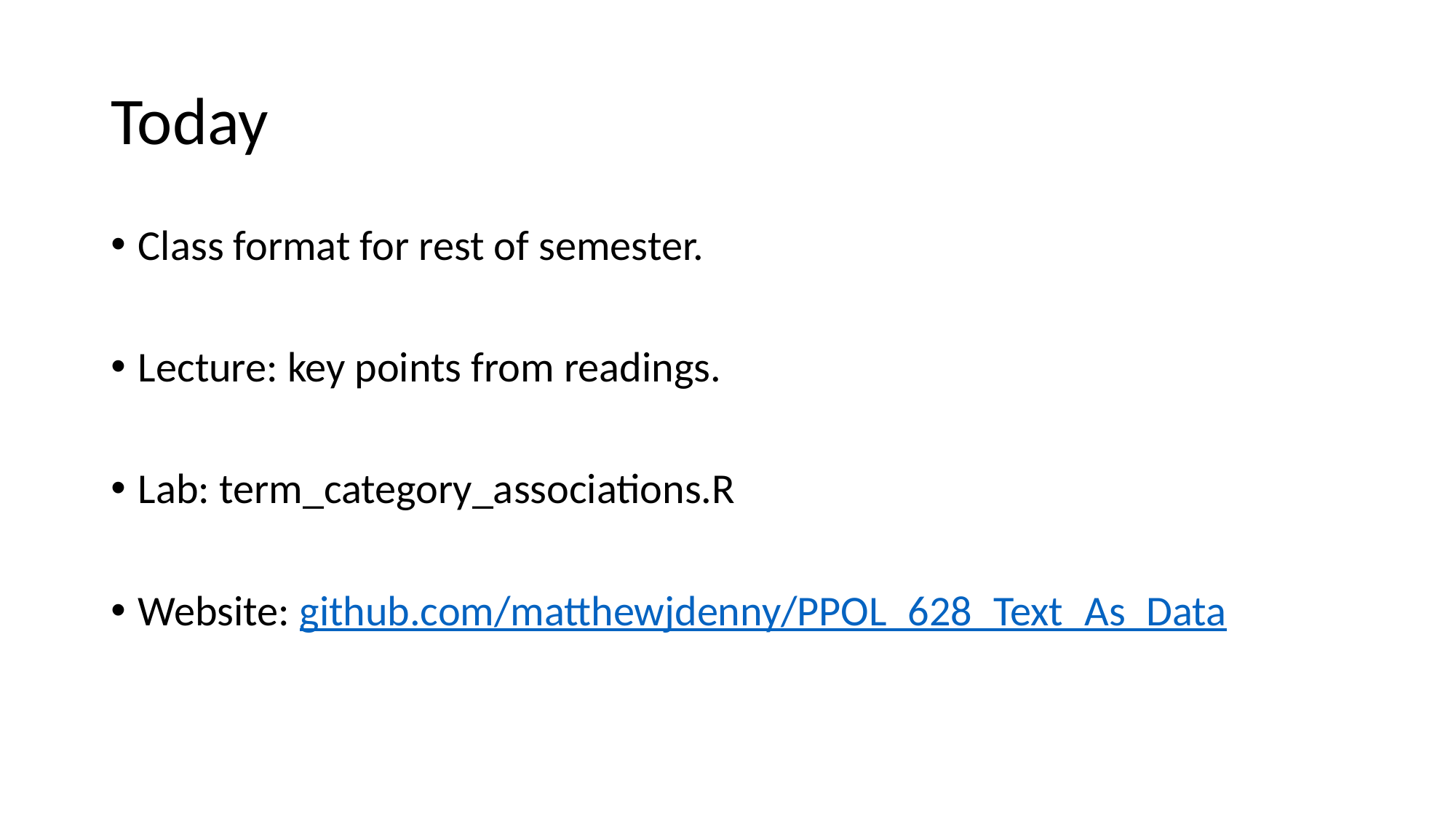

# Today
Class format for rest of semester.

Lecture: key points from readings.

Lab: term_category_associations.R

Website: github.com/matthewjdenny/PPOL_628_Text_As_Data